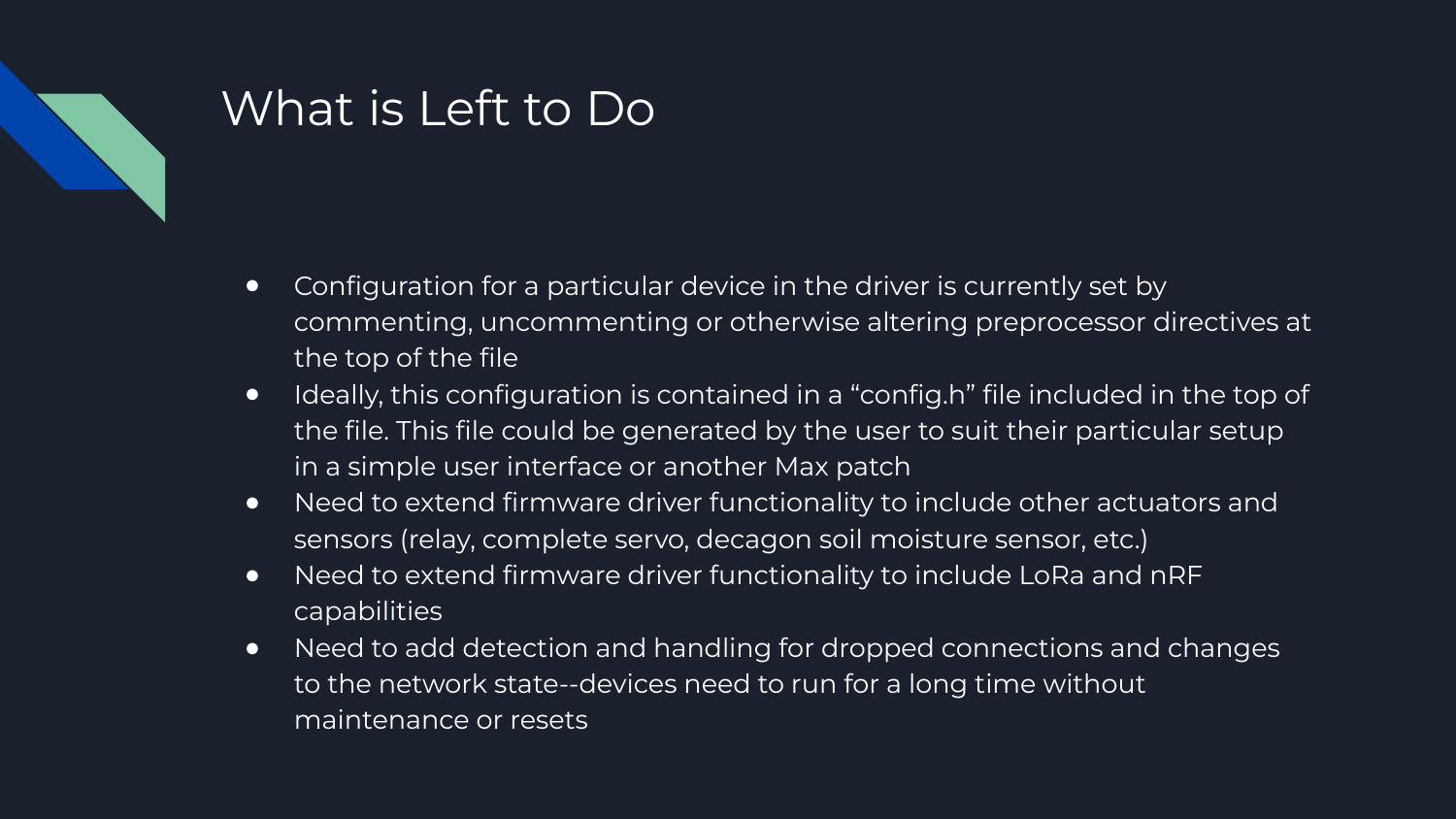

# What is Left to Do
Configuration for a particular device in the driver is currently set by commenting, uncommenting or otherwise altering preprocessor directives at the top of the file
Ideally, this configuration is contained in a “config.h” file included in the top of the file. This file could be generated by the user to suit their particular setup in a simple user interface or another Max patch
Need to extend firmware driver functionality to include other actuators and sensors (relay, complete servo, decagon soil moisture sensor, etc.)
Need to extend firmware driver functionality to include LoRa and nRF capabilities
Need to add detection and handling for dropped connections and changes to the network state--devices need to run for a long time without maintenance or resets